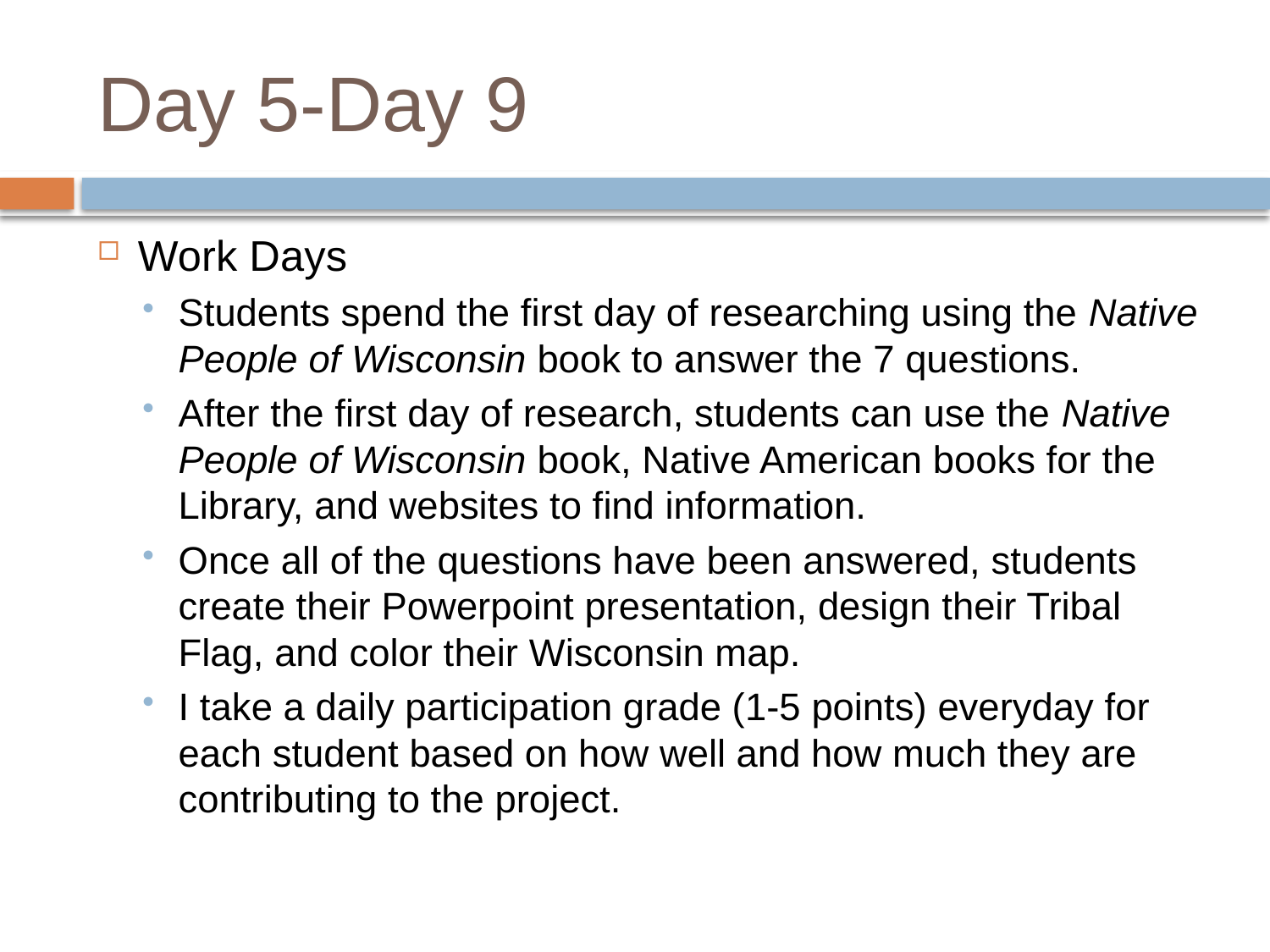

# Day 5-Day 9
Work Days
Students spend the first day of researching using the Native People of Wisconsin book to answer the 7 questions.
After the first day of research, students can use the Native People of Wisconsin book, Native American books for the Library, and websites to find information.
Once all of the questions have been answered, students create their Powerpoint presentation, design their Tribal Flag, and color their Wisconsin map.
I take a daily participation grade (1-5 points) everyday for each student based on how well and how much they are contributing to the project.